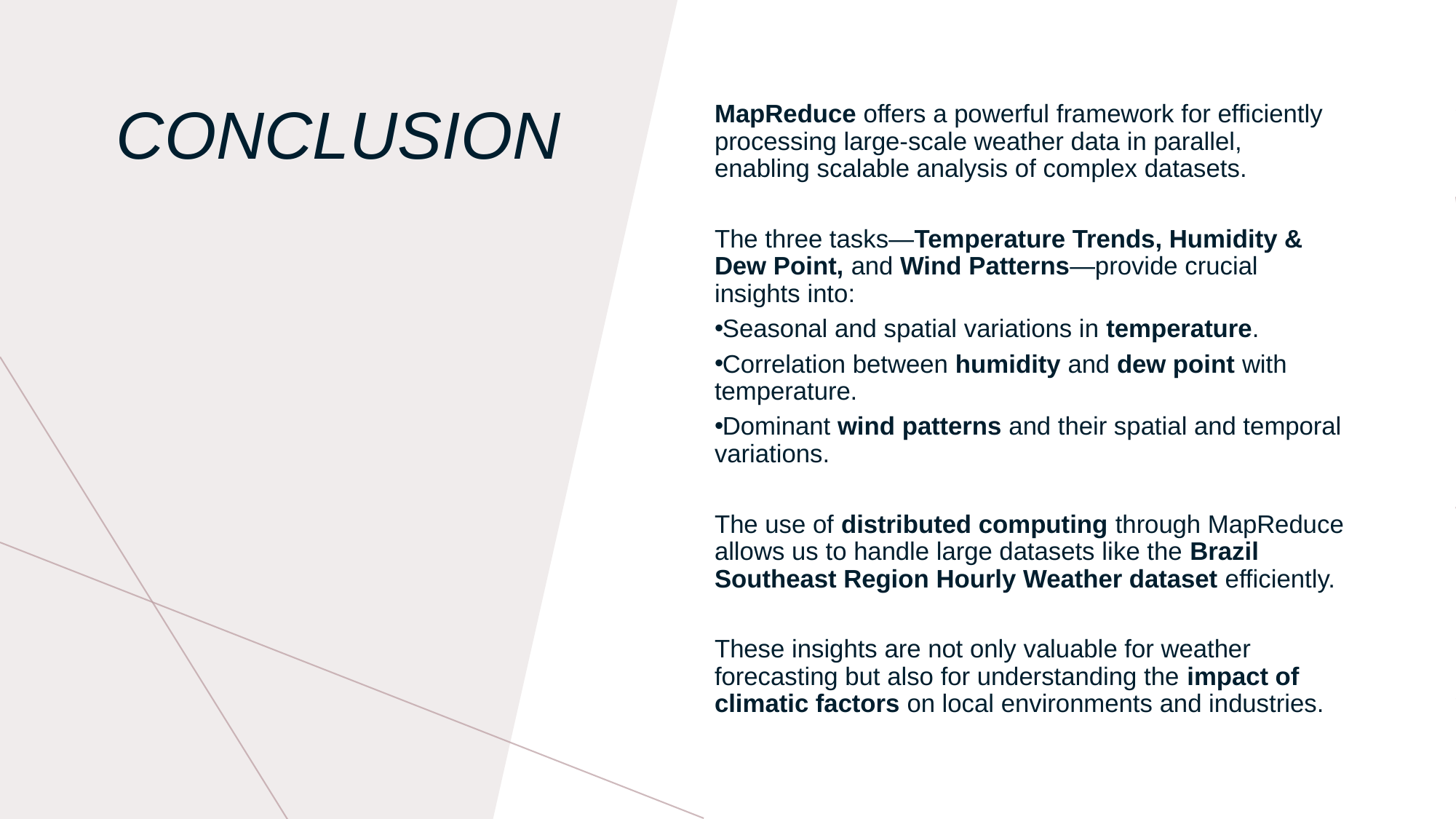

MapReduce offers a powerful framework for efficiently processing large-scale weather data in parallel, enabling scalable analysis of complex datasets.

The three tasks—Temperature Trends, Humidity & Dew Point, and Wind Patterns—provide crucial insights into:
Seasonal and spatial variations in temperature.
Correlation between humidity and dew point with temperature.
Dominant wind patterns and their spatial and temporal variations.

The use of distributed computing through MapReduce allows us to handle large datasets like the Brazil Southeast Region Hourly Weather dataset efficiently.

These insights are not only valuable for weather forecasting but also for understanding the impact of climatic factors on local environments and industries.
# CONCLUSION